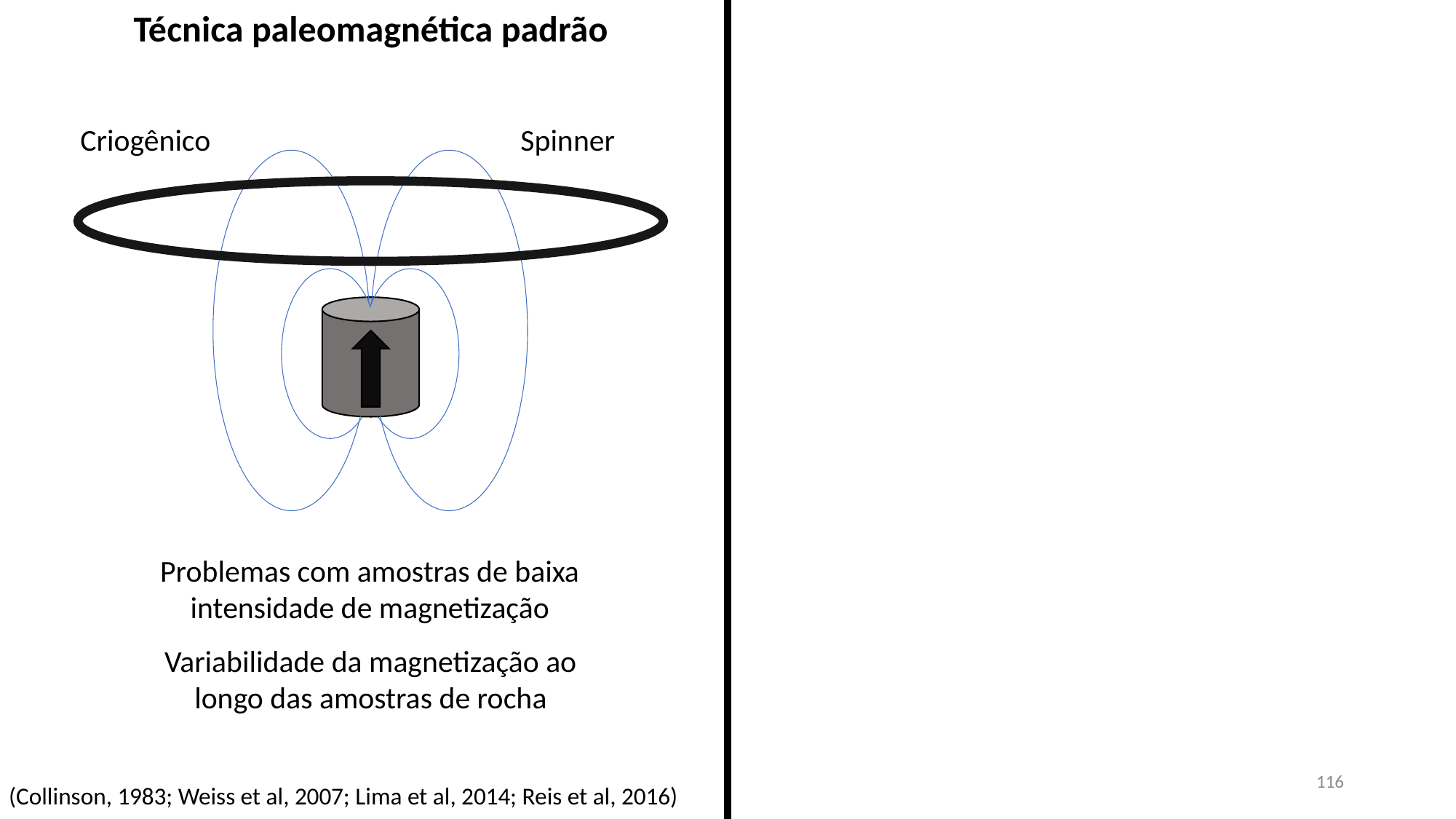

Técnica paleomagnética padrão
Criogênico
Spinner

Problemas com amostras de baixa intensidade de magnetização
Variabilidade da magnetização ao longo das amostras de rocha
116
(Collinson, 1983; Weiss et al, 2007; Lima et al, 2014; Reis et al, 2016)